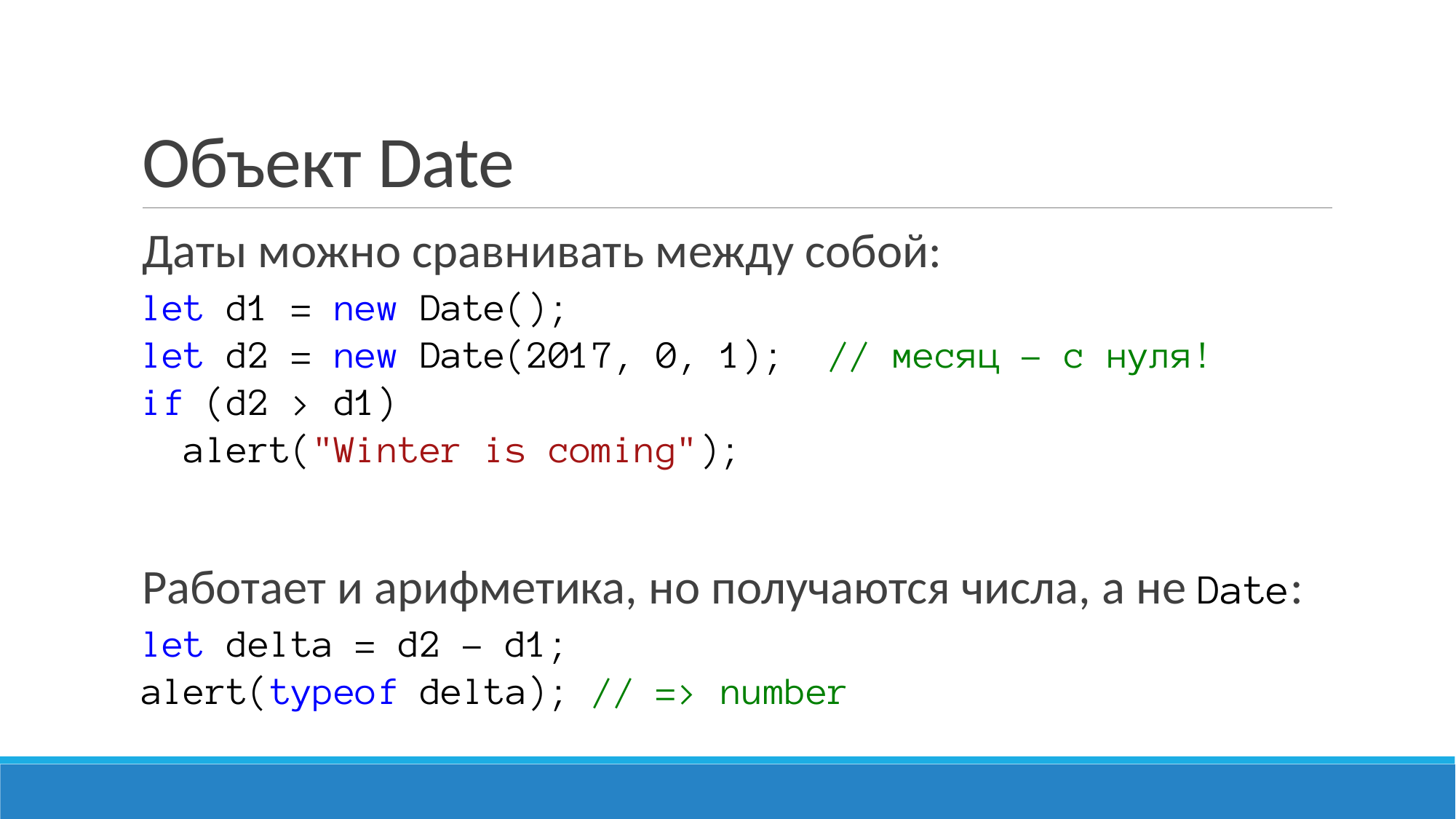

# Объект Date
Даты можно сравнивать между собой:
let d1 = new Date();
let d2 = new Date(2017, 0, 1);  // месяц - с нуля!
if (d2 > d1)
  alert("Winter is coming");

Работает и арифметика, но получаются числа, а не Date:
let delta = d2 - d1;
alert(typeof delta); // => number